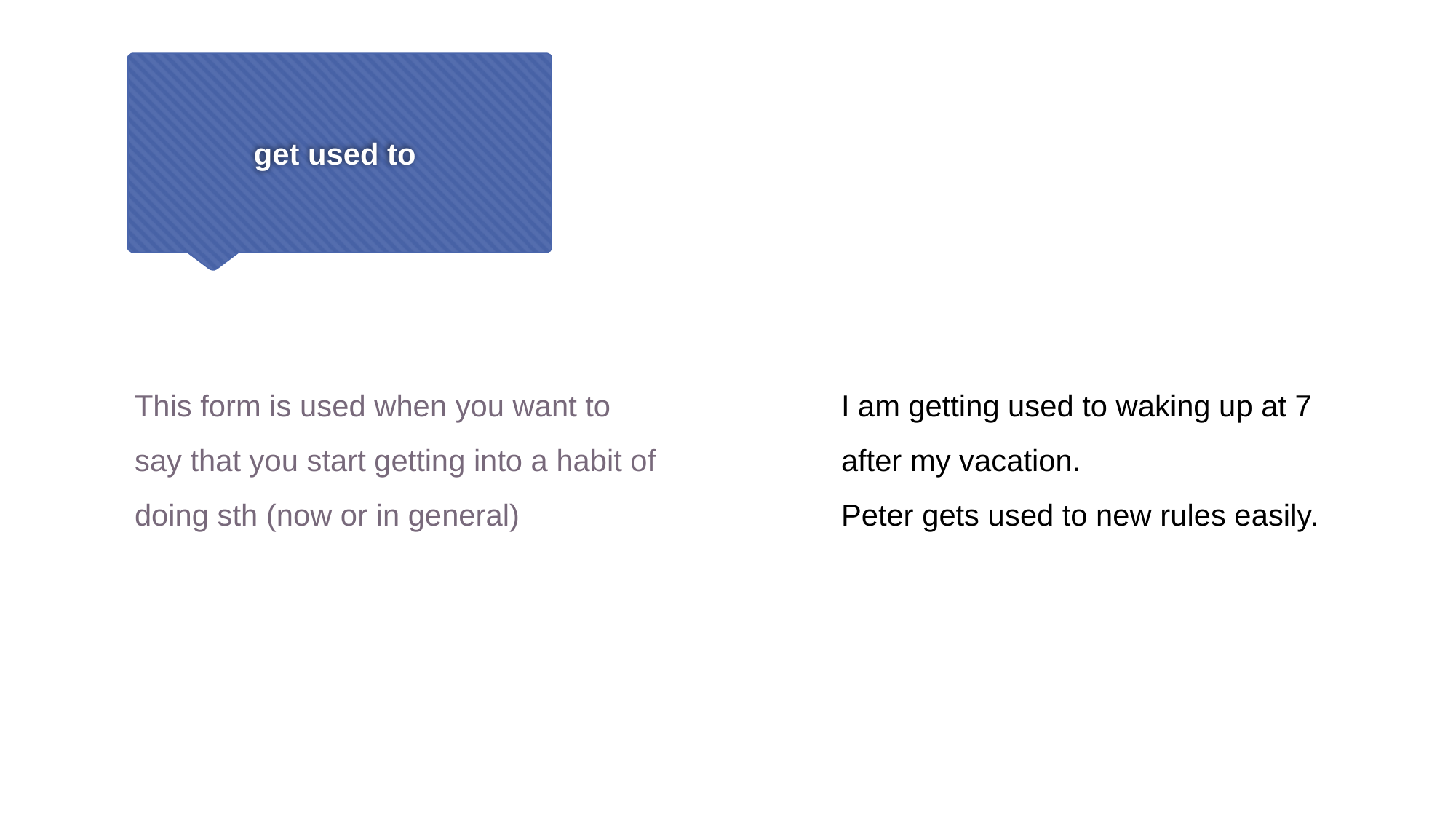

# get used to
This form is used when you want to say that you start getting into a habit of doing sth (now or in general)
I am getting used to waking up at 7 after my vacation.
Peter gets used to new rules easily.